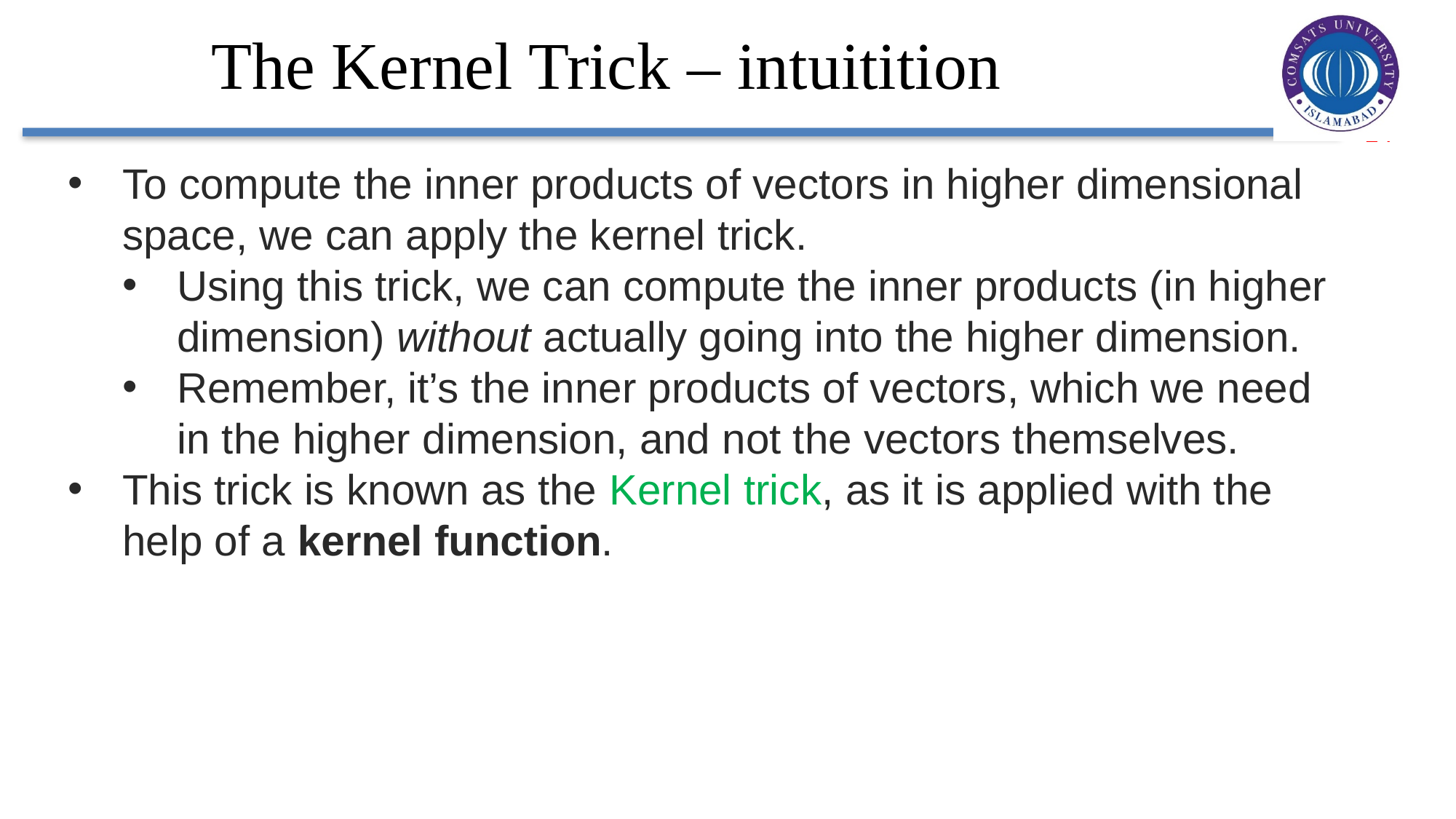

The Kernel Trick – intuitition
To compute the inner products of vectors in higher dimensional space, we can apply the kernel trick.
Using this trick, we can compute the inner products (in higher dimension) without actually going into the higher dimension.
Remember, it’s the inner products of vectors, which we need in the higher dimension, and not the vectors themselves.
This trick is known as the Kernel trick, as it is applied with the help of a kernel function.